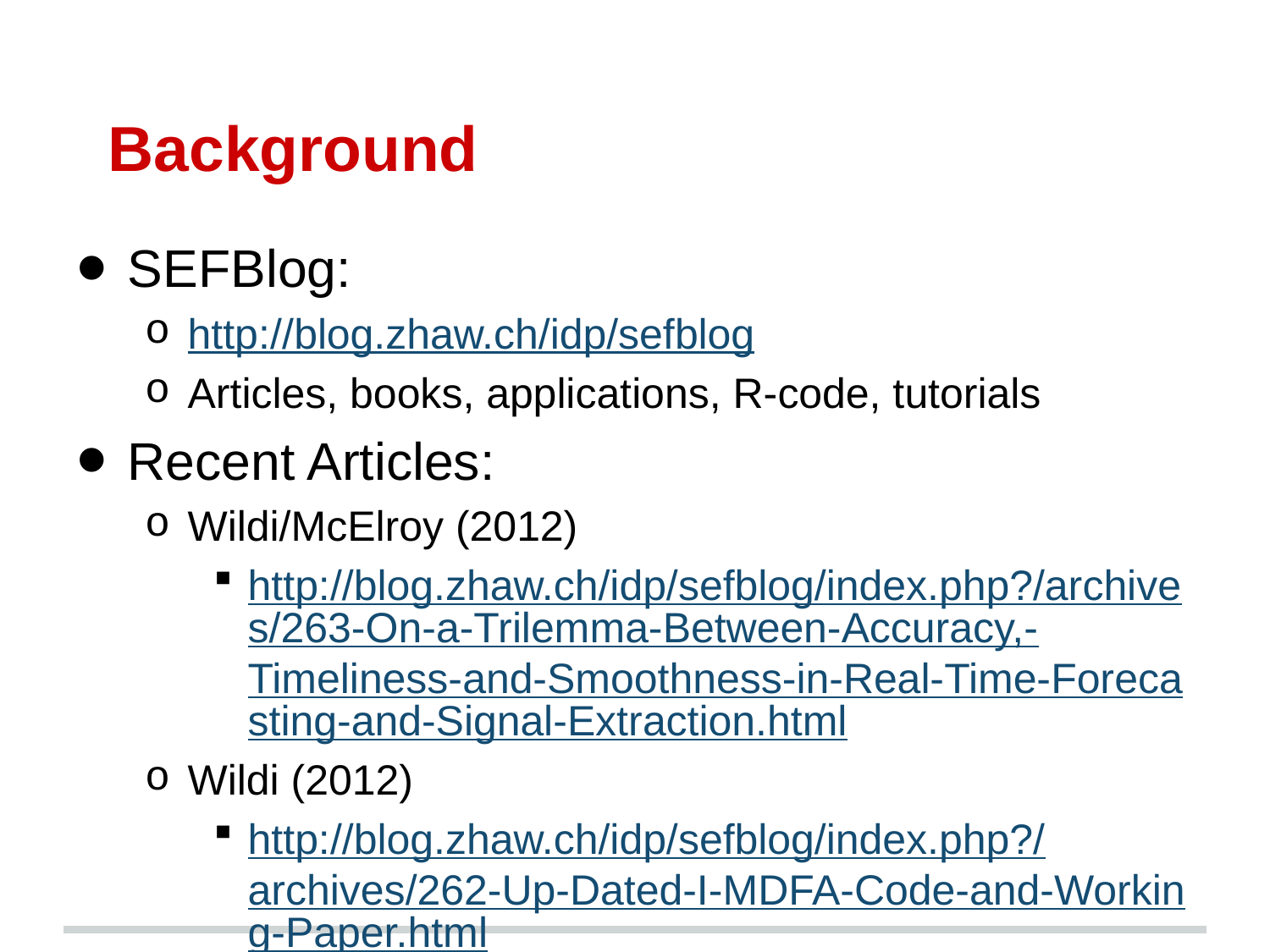

# Background
SEFBlog:
http://blog.zhaw.ch/idp/sefblog
Articles, books, applications, R-code, tutorials
Recent Articles:
Wildi/McElroy (2012)
http://blog.zhaw.ch/idp/sefblog/index.php?/archives/263-On-a-Trilemma-Between-Accuracy,-Timeliness-and-Smoothness-in-Real-Time-Forecasting-and-Signal-Extraction.html
Wildi (2012)
http://blog.zhaw.ch/idp/sefblog/index.php?/archives/262-Up-Dated-I-MDFA-Code-and-Working-Paper.html